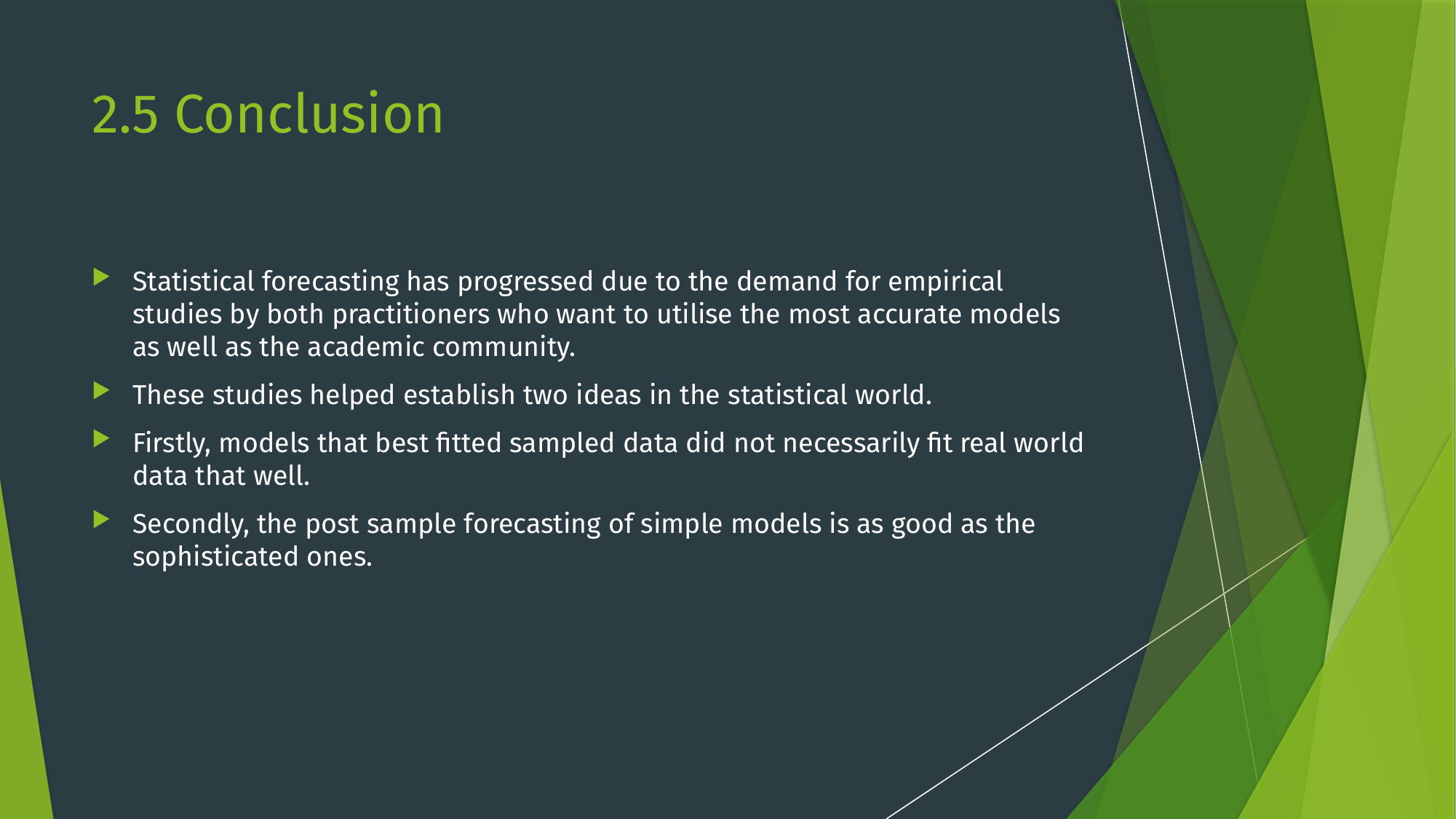

# 2.5 Conclusion
Statistical forecasting has progressed due to the demand for empirical studies by both practitioners who want to utilise the most accurate models as well as the academic community.
These studies helped establish two ideas in the statistical world.
Firstly, models that best fitted sampled data did not necessarily fit real world data that well.
Secondly, the post sample forecasting of simple models is as good as the sophisticated ones.